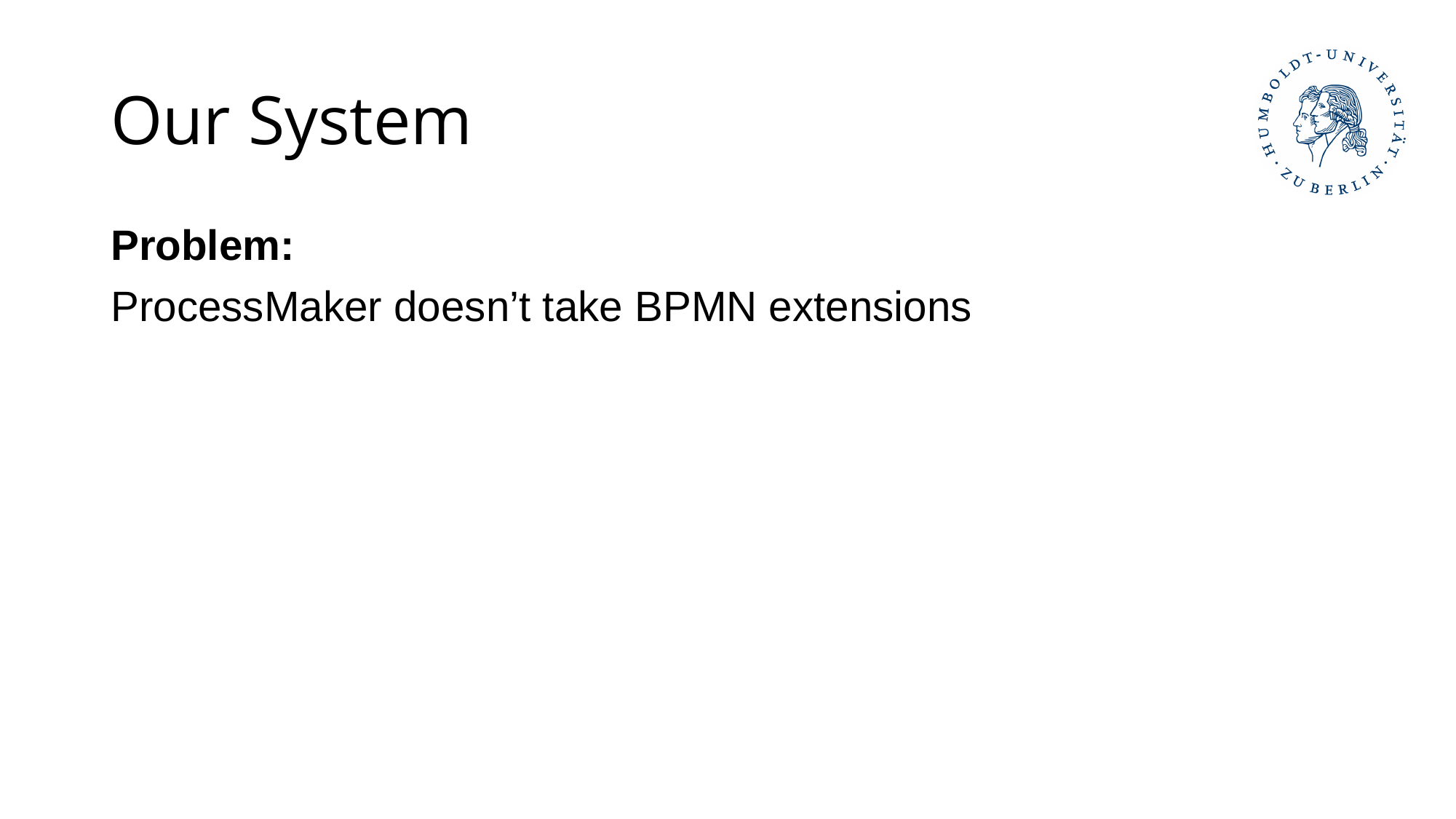

# Our System
Problem:
ProcessMaker doesn’t take BPMN extensions